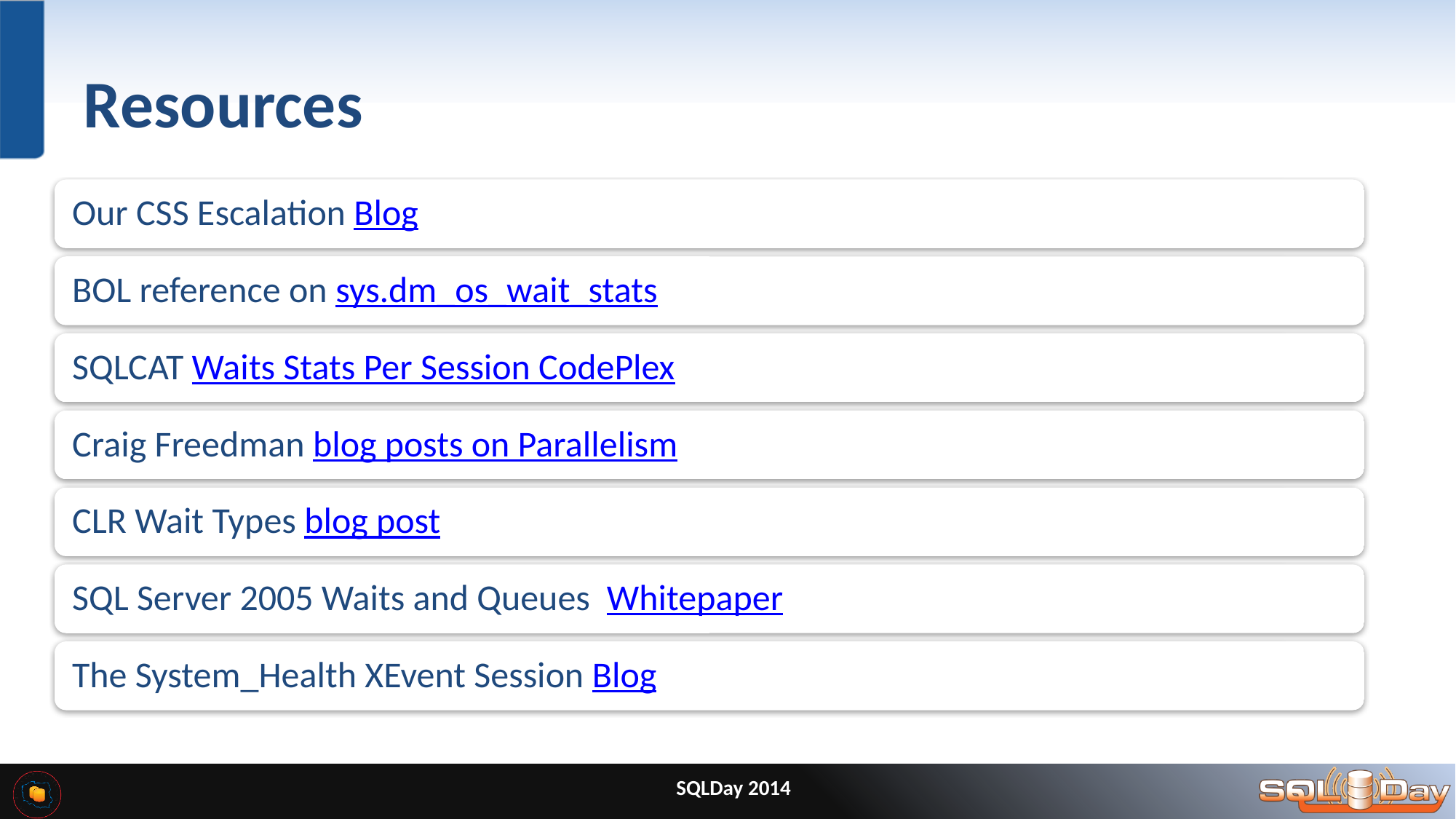

# Resources
Our CSS Escalation Blog
BOL reference on sys.dm_os_wait_stats
SQLCAT Waits Stats Per Session CodePlex
Craig Freedman blog posts on Parallelism
CLR Wait Types blog post
SQL Server 2005 Waits and Queues  Whitepaper
The System_Health XEvent Session Blog
SQLDay 2014